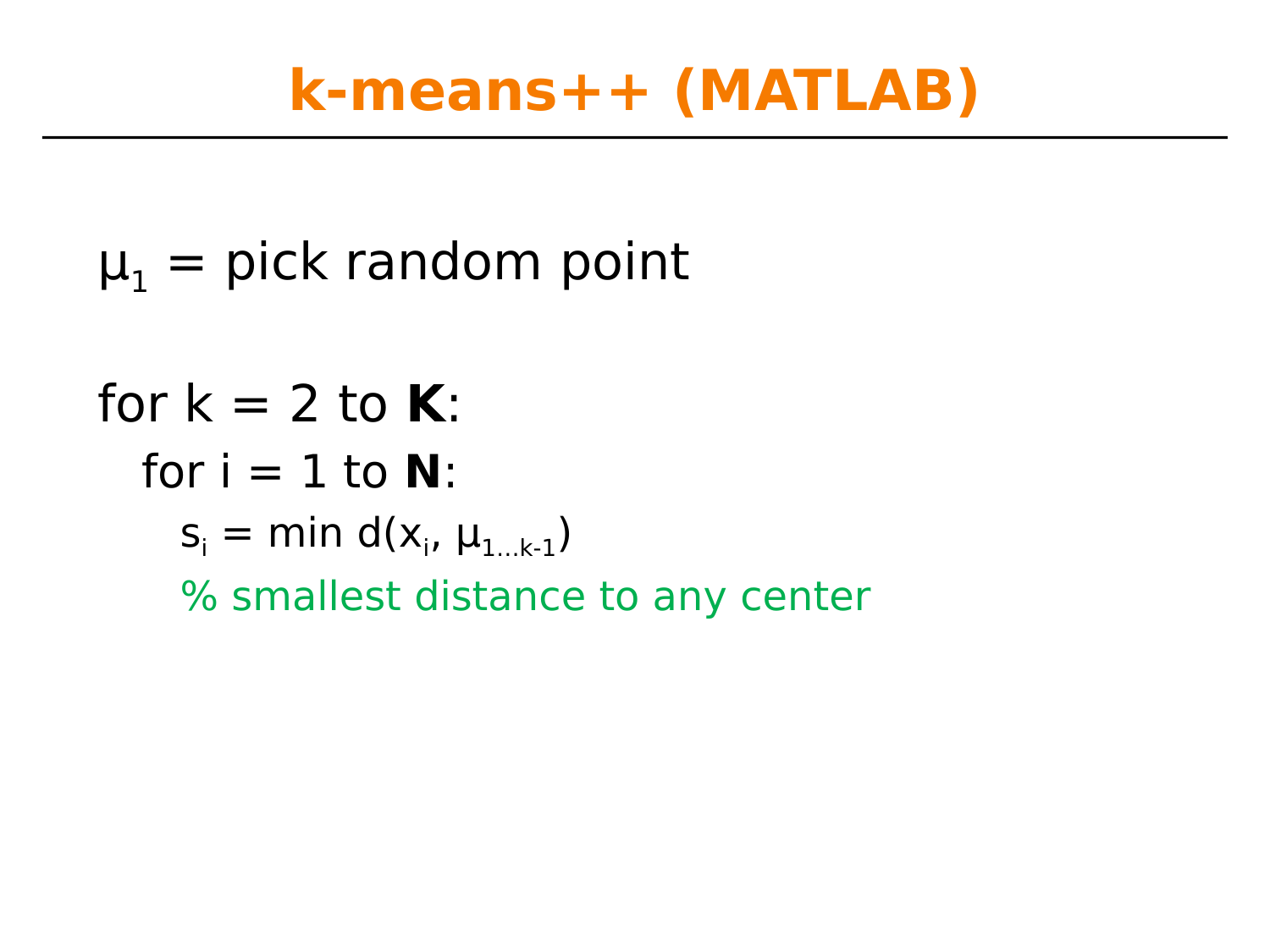

# k-means++ (MATLAB)
μ1 = pick random point

for k = 2 to K:
for i = 1 to N:
si = min d(xi, μ1…k-1)
% smallest distance to any center